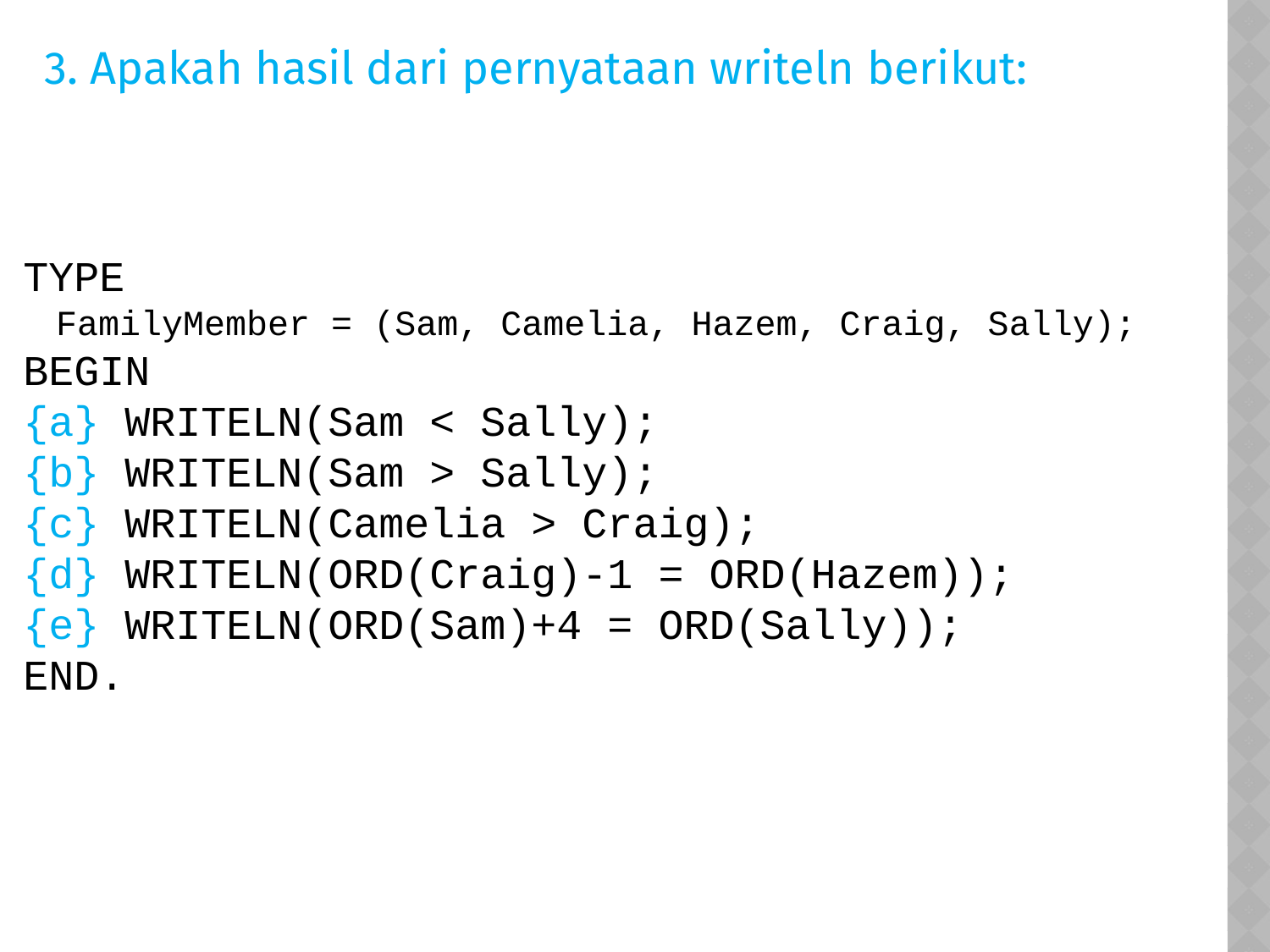

3. Apakah hasil dari pernyataan writeln berikut:

TYPE
	FamilyMember = (Sam, Camelia, Hazem, Craig, Sally);
BEGIN
{a} WRITELN(Sam < Sally);
{b} WRITELN(Sam > Sally);
{c} WRITELN(Camelia > Craig);
{d} WRITELN(ORD(Craig)-1 = ORD(Hazem));
{e} WRITELN(ORD(Sam)+4 = ORD(Sally));
END.